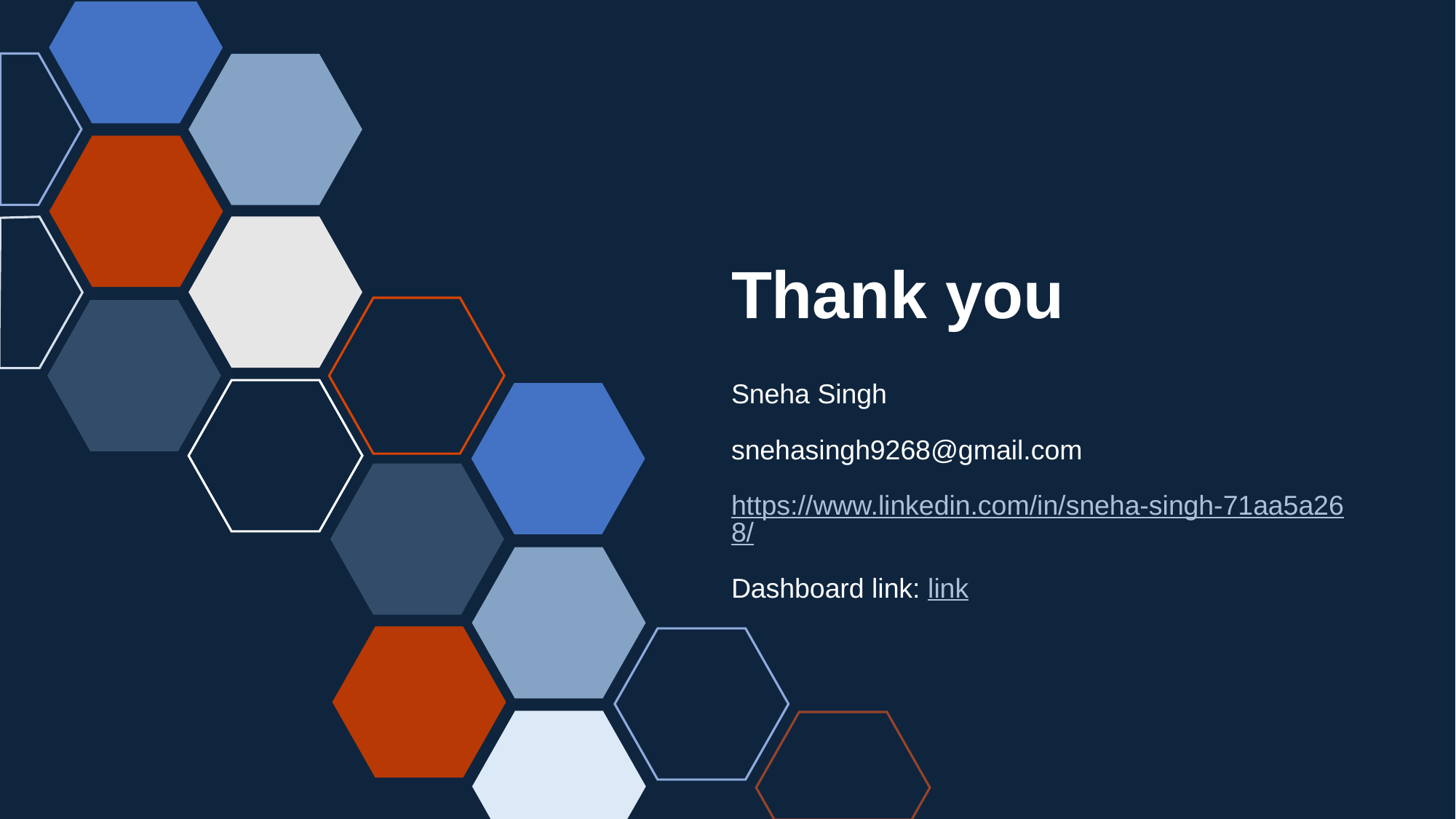

# Thank you
Sneha Singh
snehasingh9268@gmail.com
https://www.linkedin.com/in/sneha-singh-71aa5a268/
Dashboard link: link